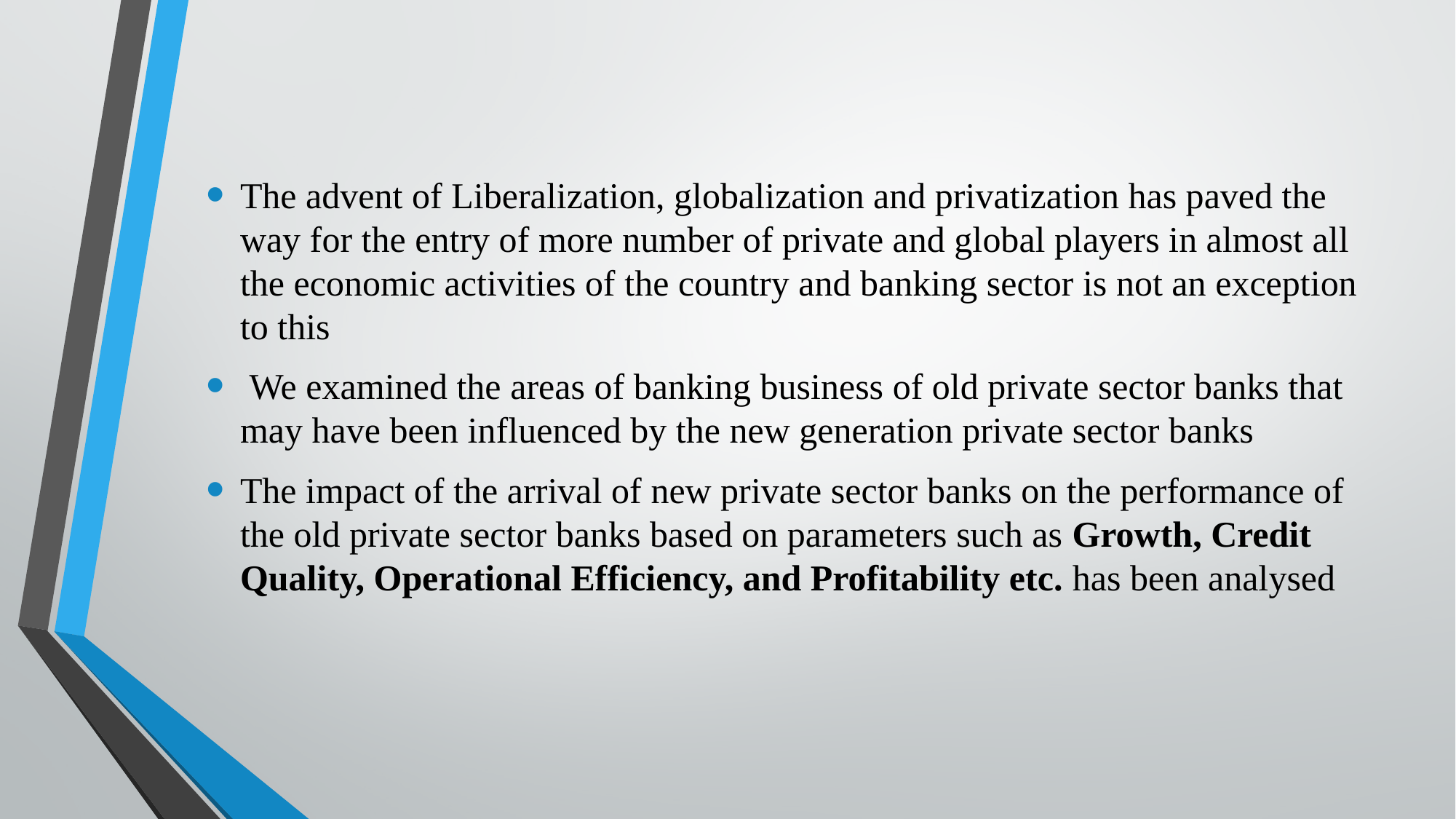

The advent of Liberalization, globalization and privatization has paved the way for the entry of more number of private and global players in almost all the economic activities of the country and banking sector is not an exception to this
 We examined the areas of banking business of old private sector banks that may have been influenced by the new generation private sector banks
The impact of the arrival of new private sector banks on the performance of the old private sector banks based on parameters such as Growth, Credit Quality, Operational Efficiency, and Profitability etc. has been analysed